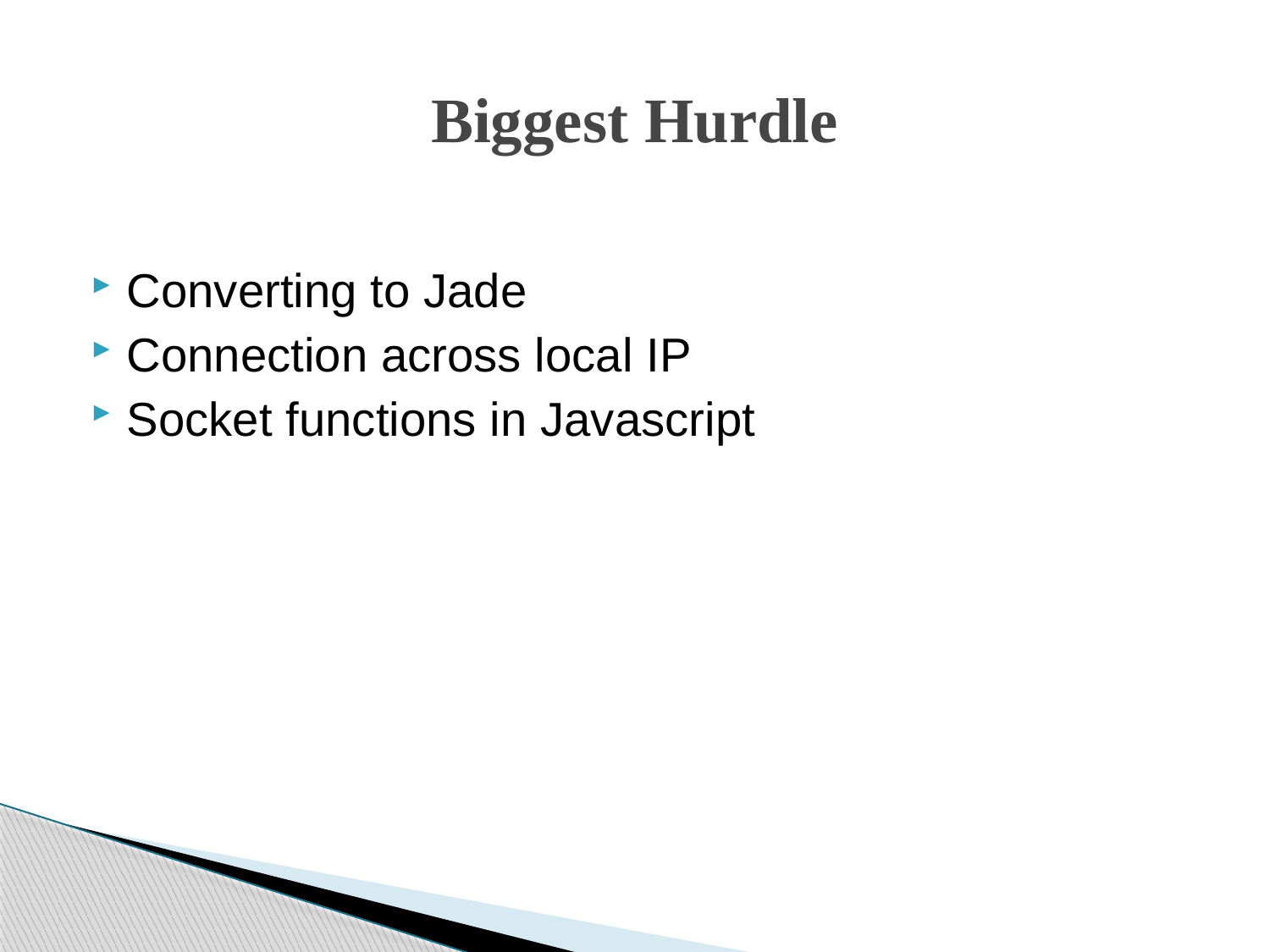

# Biggest Hurdle
Converting to Jade
Connection across local IP
Socket functions in Javascript